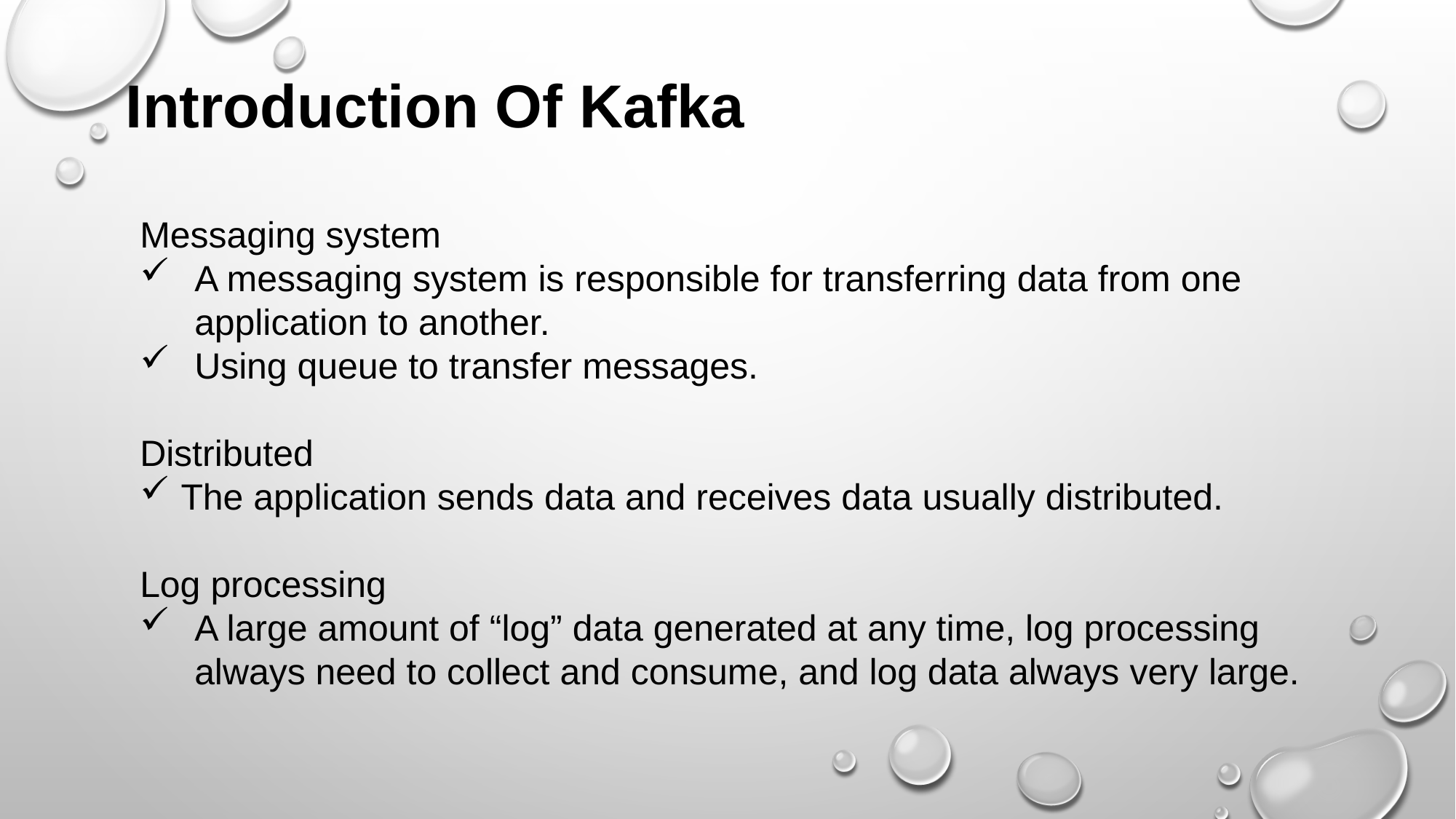

Introduction Of Kafka
Messaging system
A messaging system is responsible for transferring data from one application to another.
Using queue to transfer messages.

Distributed
The application sends data and receives data usually distributed.

Log processing
A large amount of “log” data generated at any time, log processing always need to collect and consume, and log data always very large.